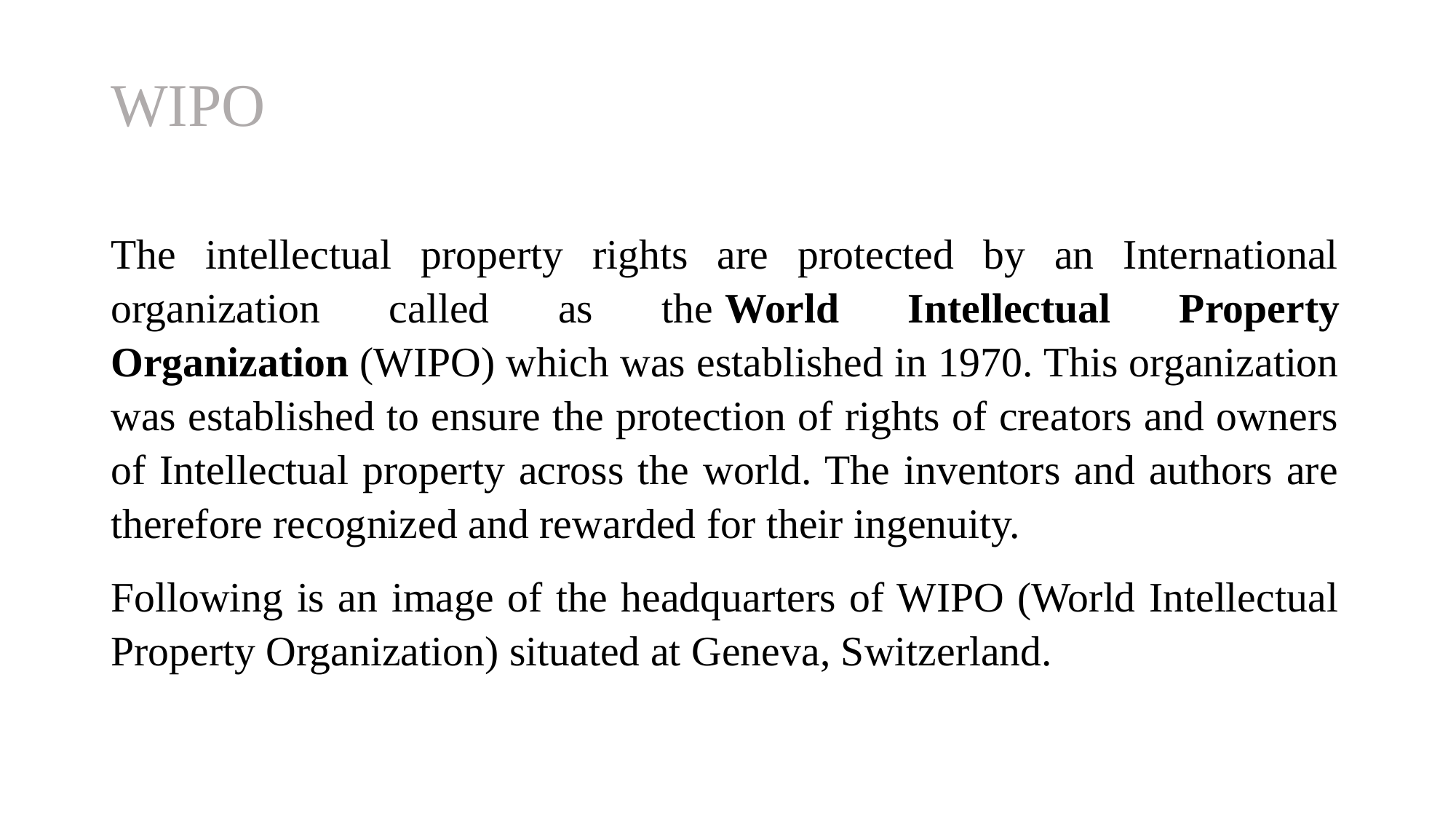

# WIPO
The intellectual property rights are protected by an International organization called as the World Intellectual Property Organization (WIPO) which was established in 1970. This organization was established to ensure the protection of rights of creators and owners of Intellectual property across the world. The inventors and authors are therefore recognized and rewarded for their ingenuity.
Following is an image of the headquarters of WIPO (World Intellectual Property Organization) situated at Geneva, Switzerland.